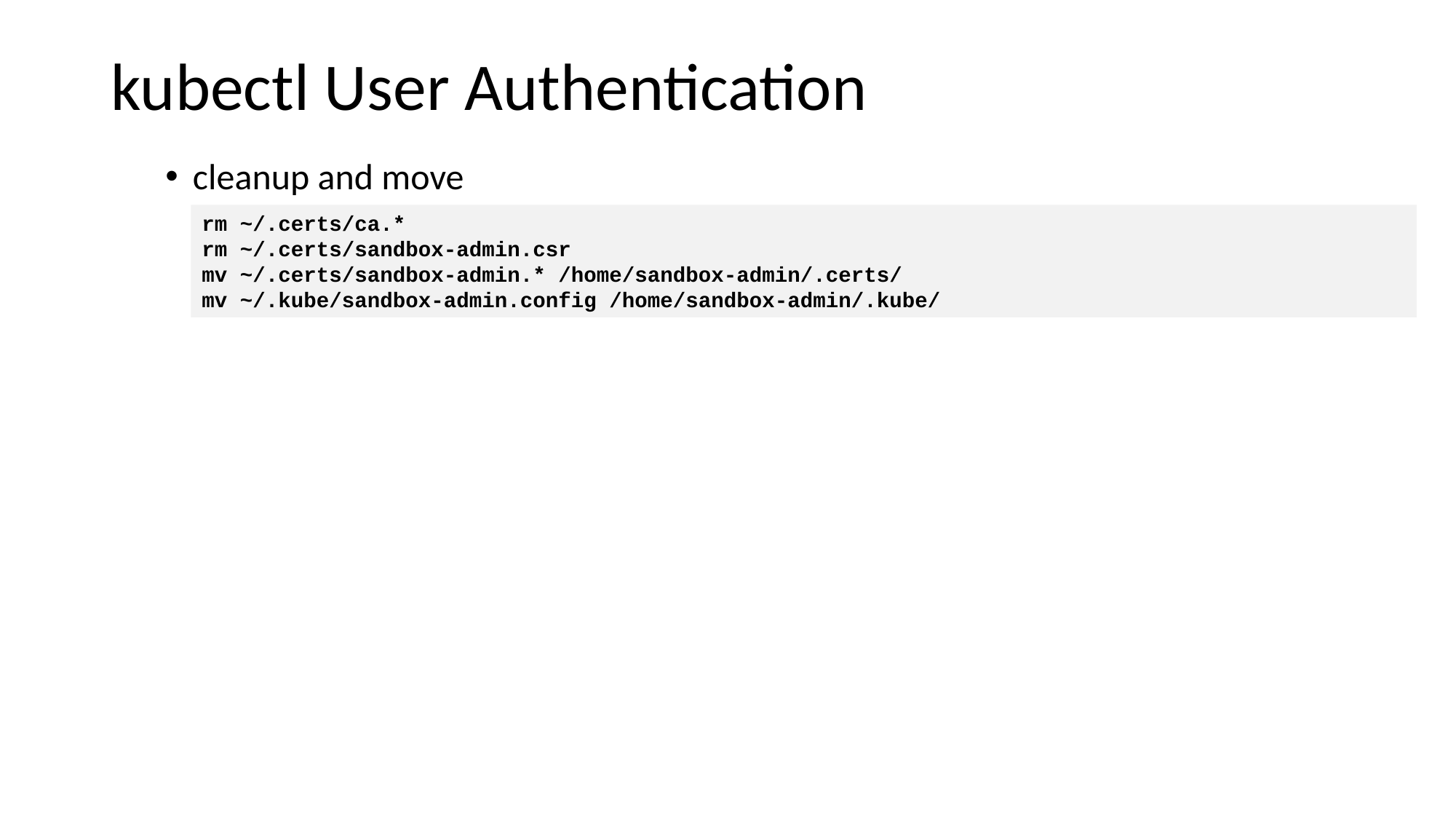

# kubectl User Authentication
cleanup and move
rm ~/.certs/ca.*
rm ~/.certs/sandbox-admin.csr
mv ~/.certs/sandbox-admin.* /home/sandbox-admin/.certs/
mv ~/.kube/sandbox-admin.config /home/sandbox-admin/.kube/